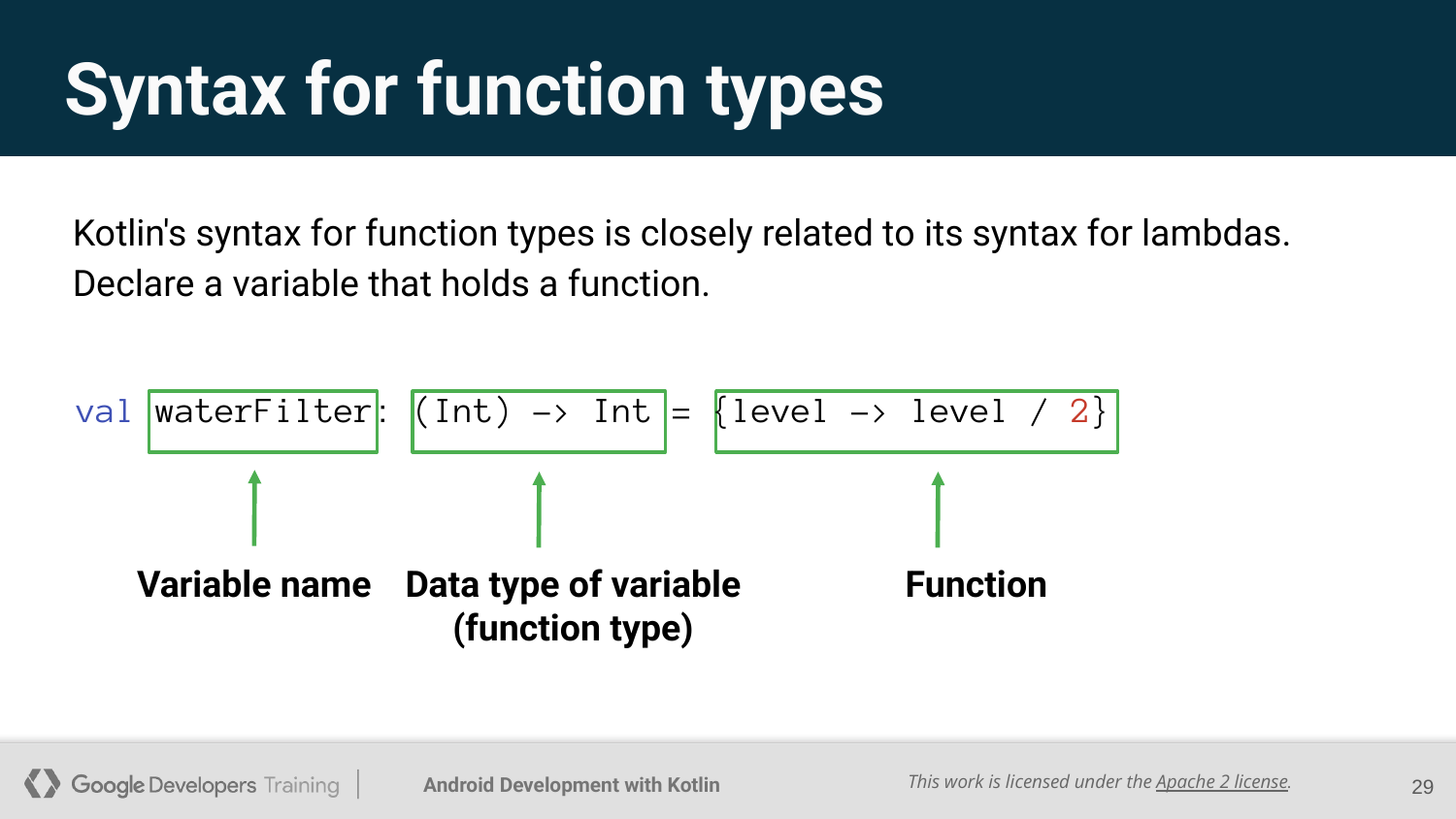

# Syntax for function types
Kotlin's syntax for function types is closely related to its syntax for lambdas. Declare a variable that holds a function.
val waterFilter: (Int) -> Int = {level -> level / 2}

Function
Variable name
Data type of variable
(function type)
29